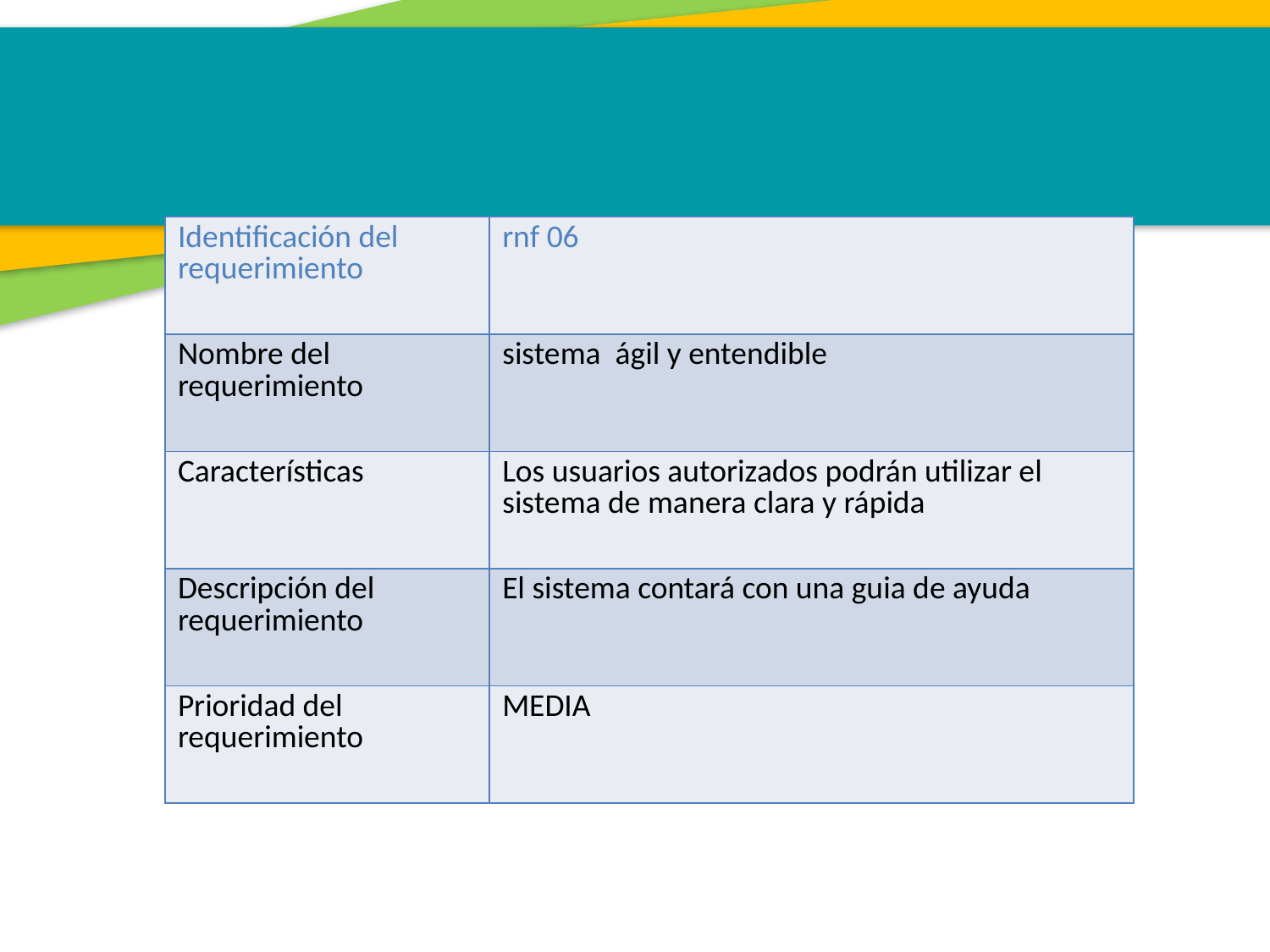

| Identificación del requerimiento | rnf 06 |
| --- | --- |
| Nombre del requerimiento | sistema ágil y entendible |
| Características | Los usuarios autorizados podrán utilizar el sistema de manera clara y rápida |
| Descripción del requerimiento | El sistema contará con una guia de ayuda |
| Prioridad del requerimiento | MEDIA |